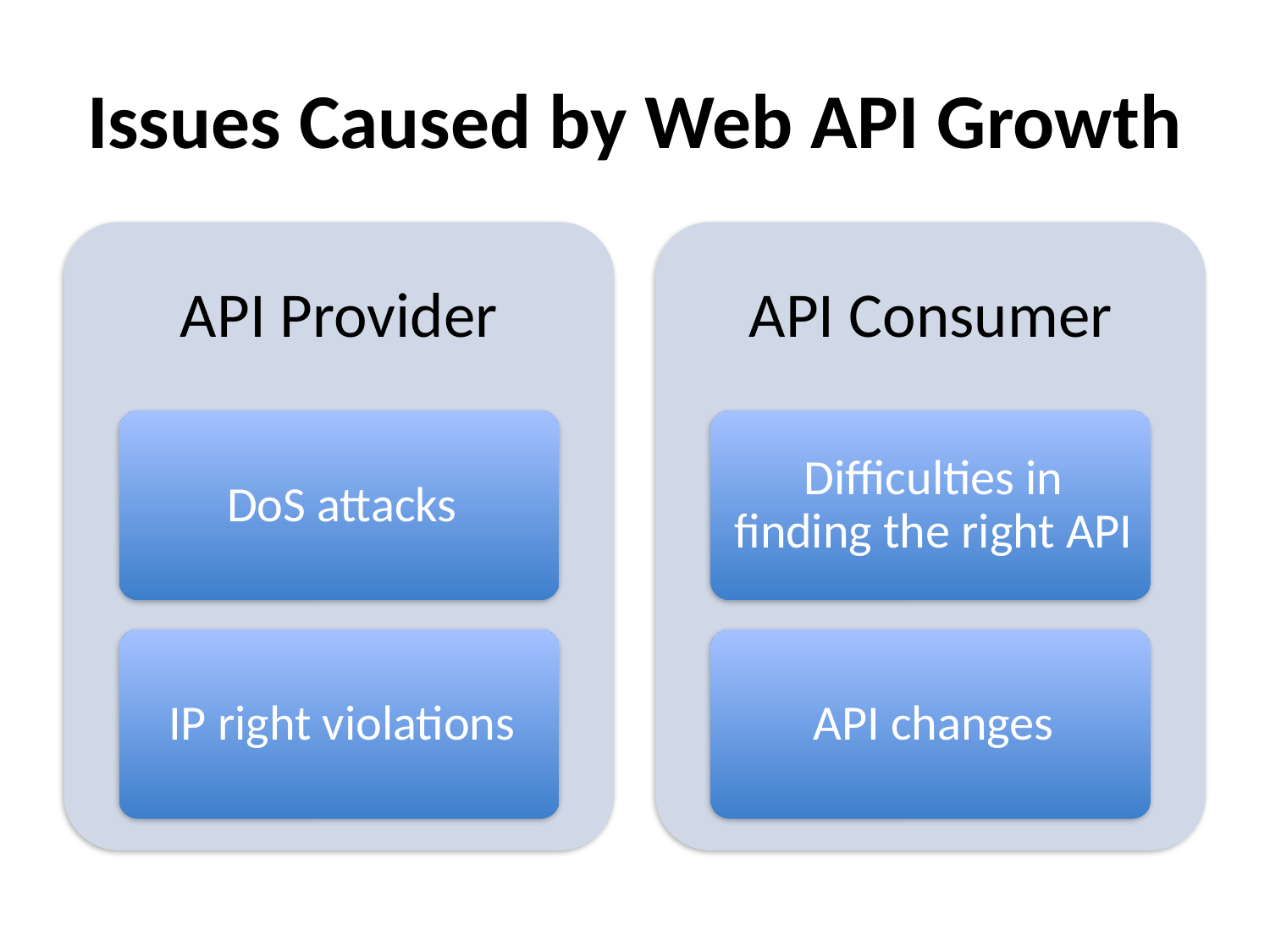

# Issues Caused by Web API Growth
API Provider
DoS attacks
IP right violations
API Consumer
Difficulties in finding the right API
API changes